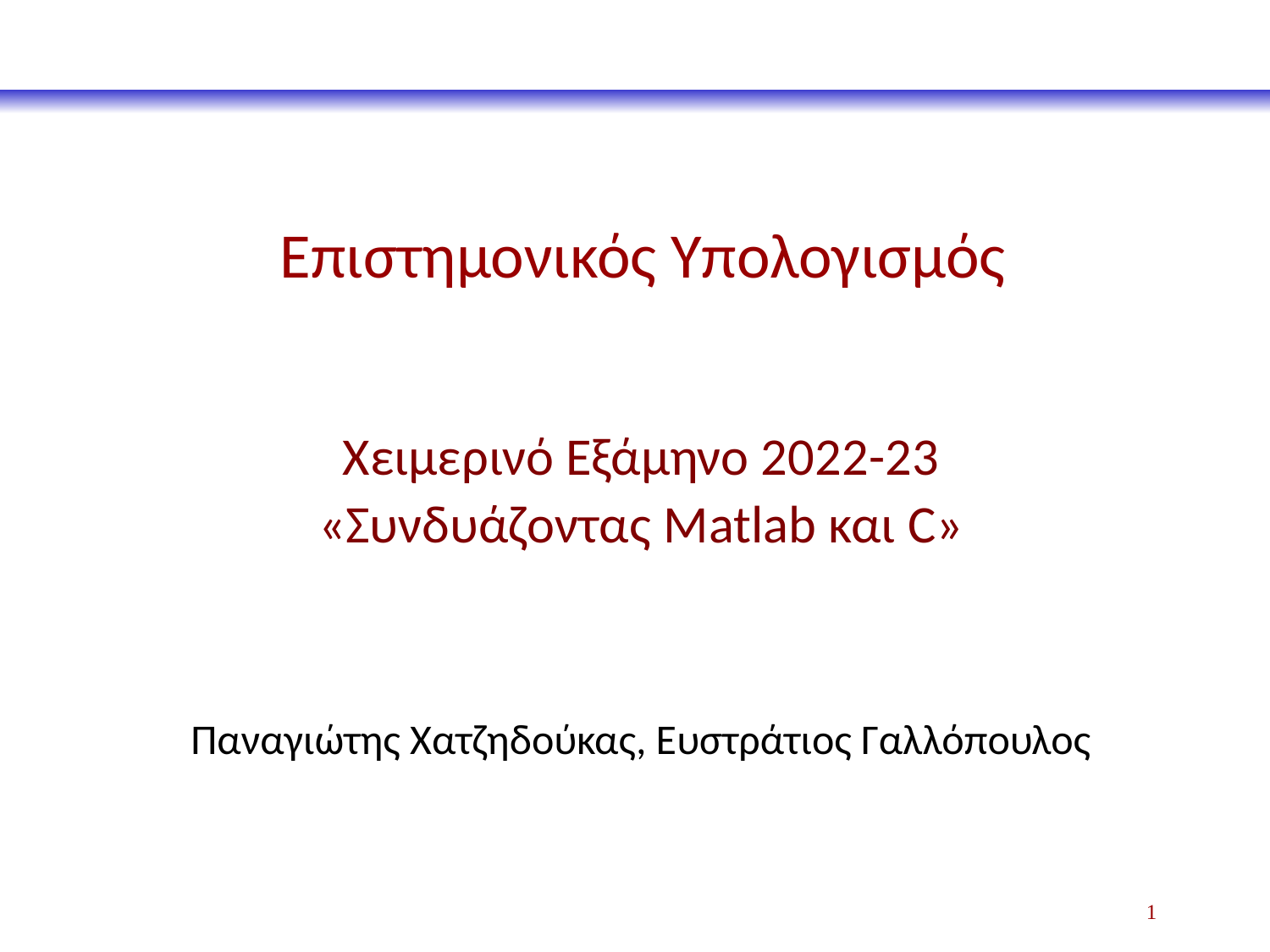

# Επιστημονικός Υπολογισμός
Χειμερινό Εξάμηνο 2022-23
«Συνδυάζοντας Matlab και C»
Παναγιώτης Χατζηδούκας, Ευστράτιος Γαλλόπουλος
1